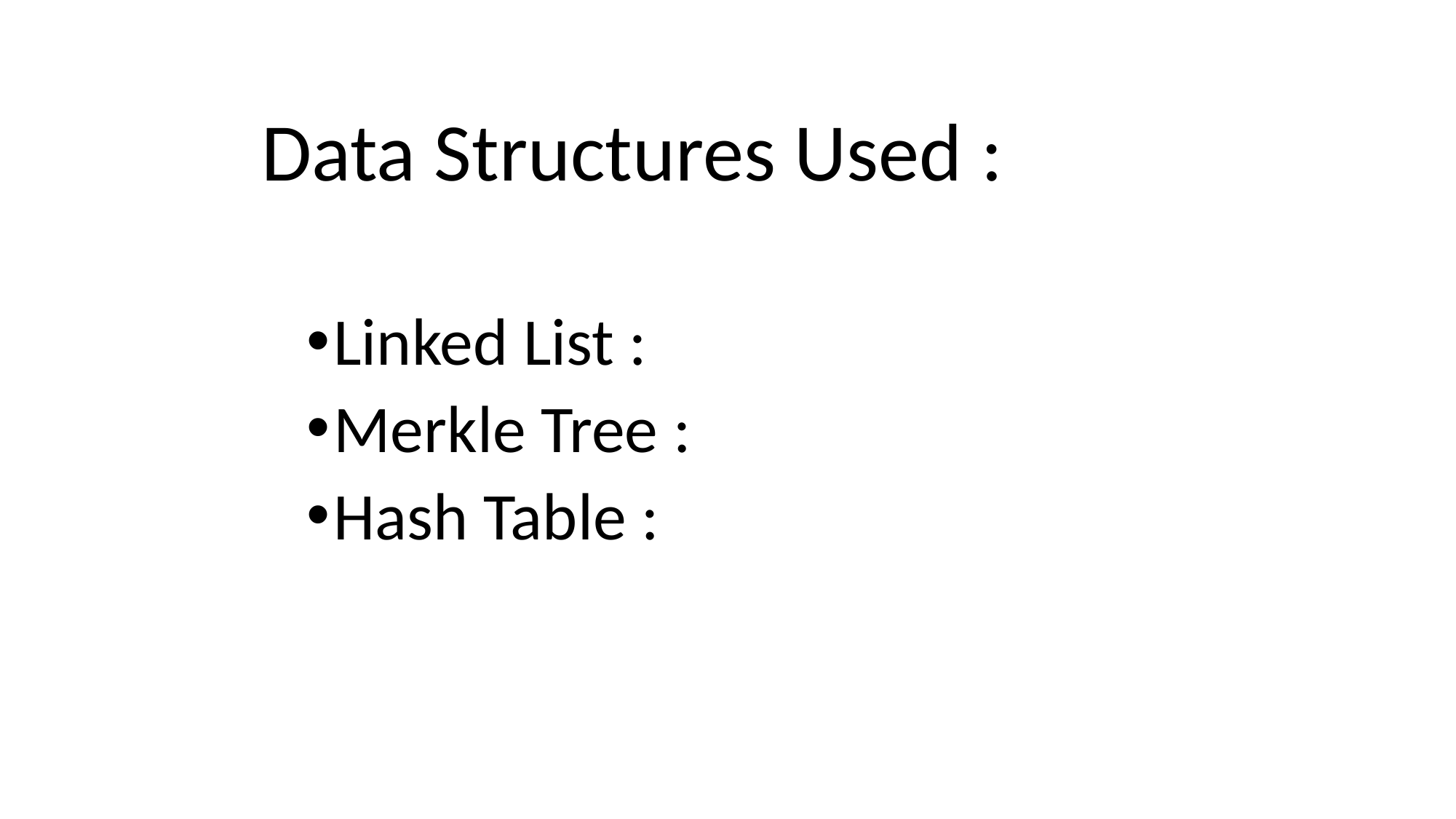

# Data Structures Used :
Linked List :
Merkle Tree :
Hash Table :